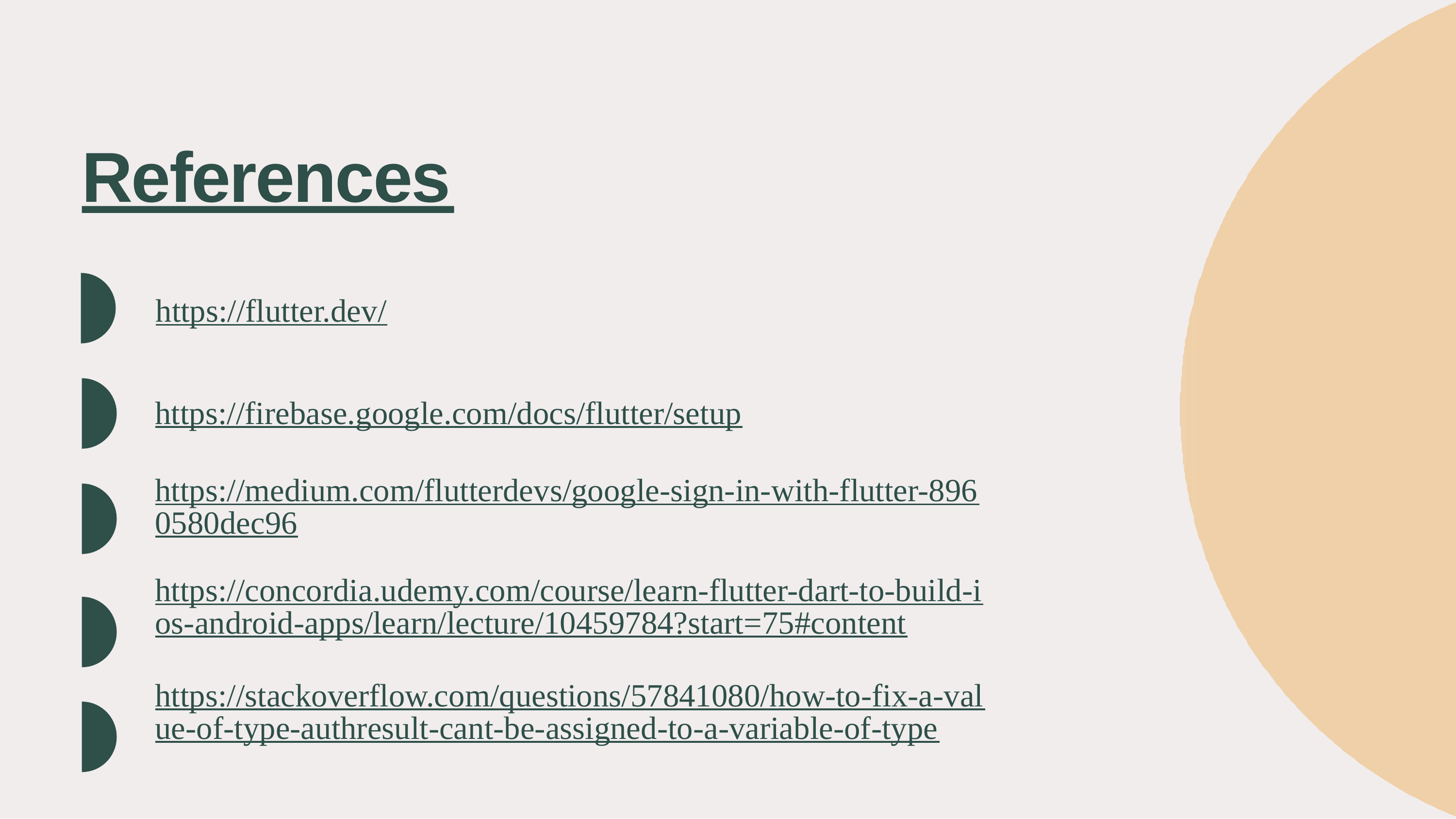

# References

https://flutter.dev/

https://firebase.google.com/docs/flutter/setup

https://medium.com/flutterdevs/google-sign-in-with-flutter-8960580dec96

https://concordia.udemy.com/course/learn-flutter-dart-to-build-ios-android-apps/learn/lecture/10459784?start=75#content

https://stackoverflow.com/questions/57841080/how-to-fix-a-value-of-type-authresult-cant-be-assigned-to-a-variable-of-type